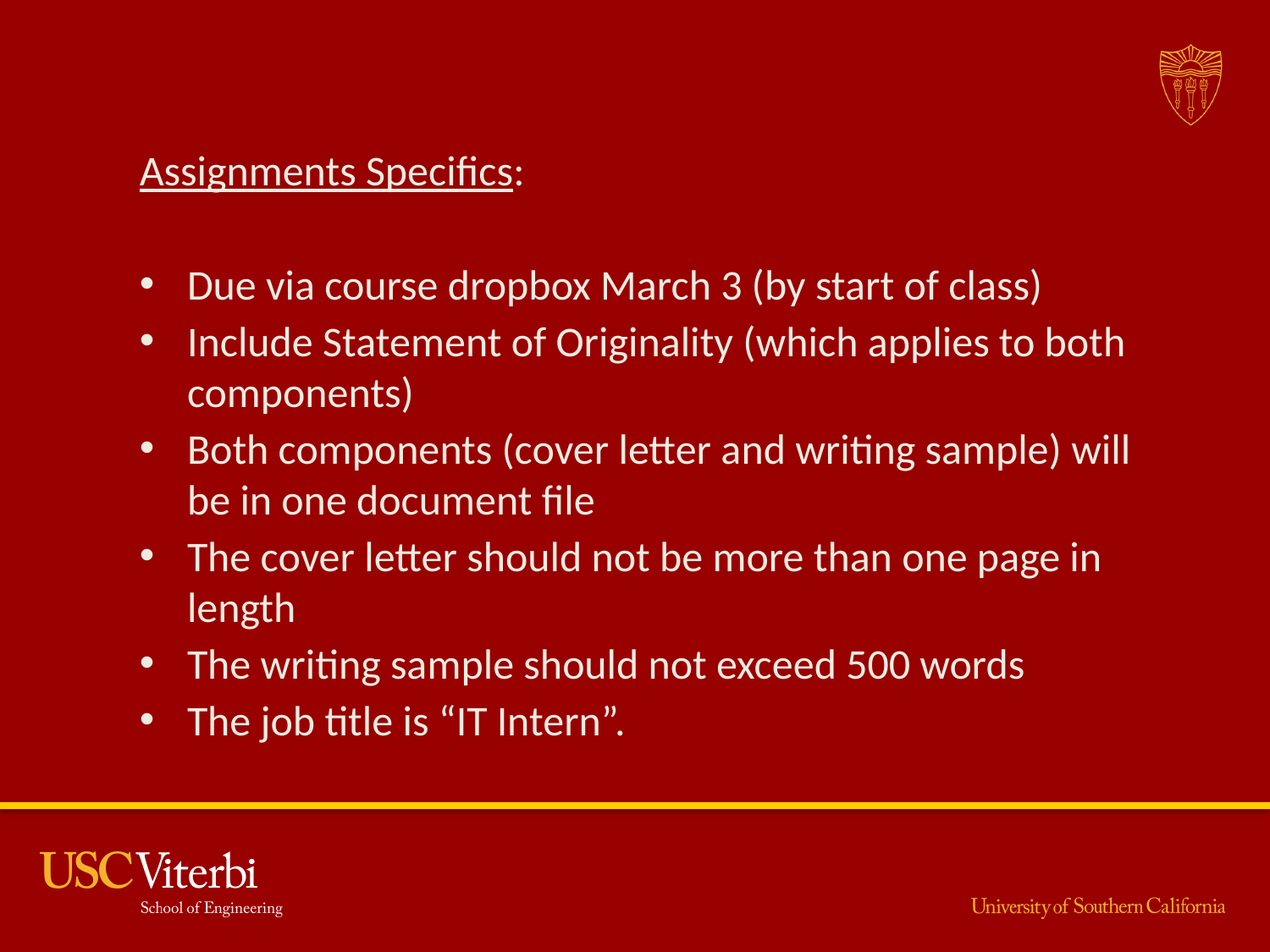

#
Assignments Specifics:

Due via course dropbox March 3 (by start of class)
Include Statement of Originality (which applies to both components)
Both components (cover letter and writing sample) will be in one document file
The cover letter should not be more than one page in length
The writing sample should not exceed 500 words
The job title is “IT Intern”.